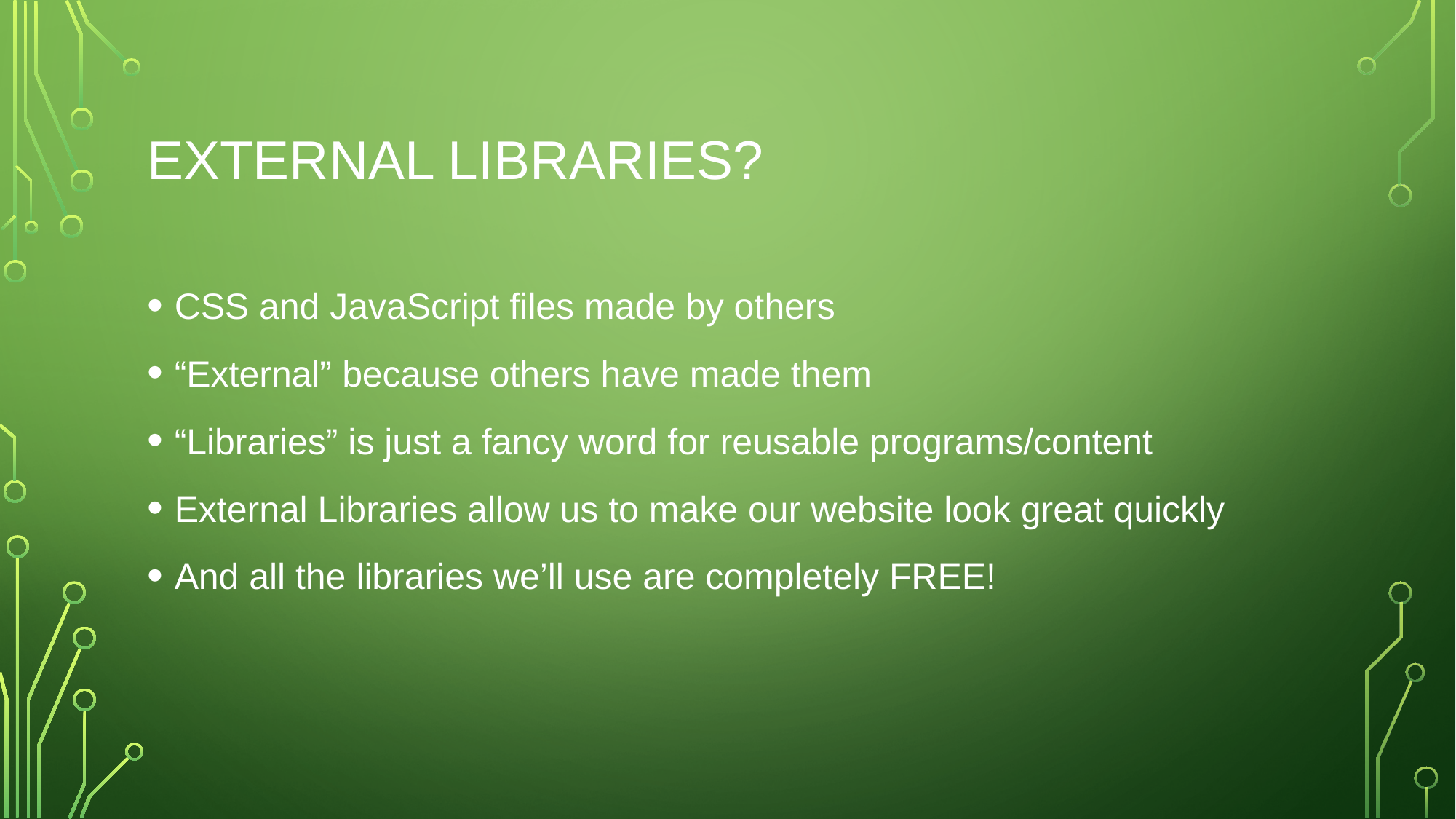

# External Libraries?
CSS and JavaScript files made by others
“External” because others have made them
“Libraries” is just a fancy word for reusable programs/content
External Libraries allow us to make our website look great quickly
And all the libraries we’ll use are completely FREE!